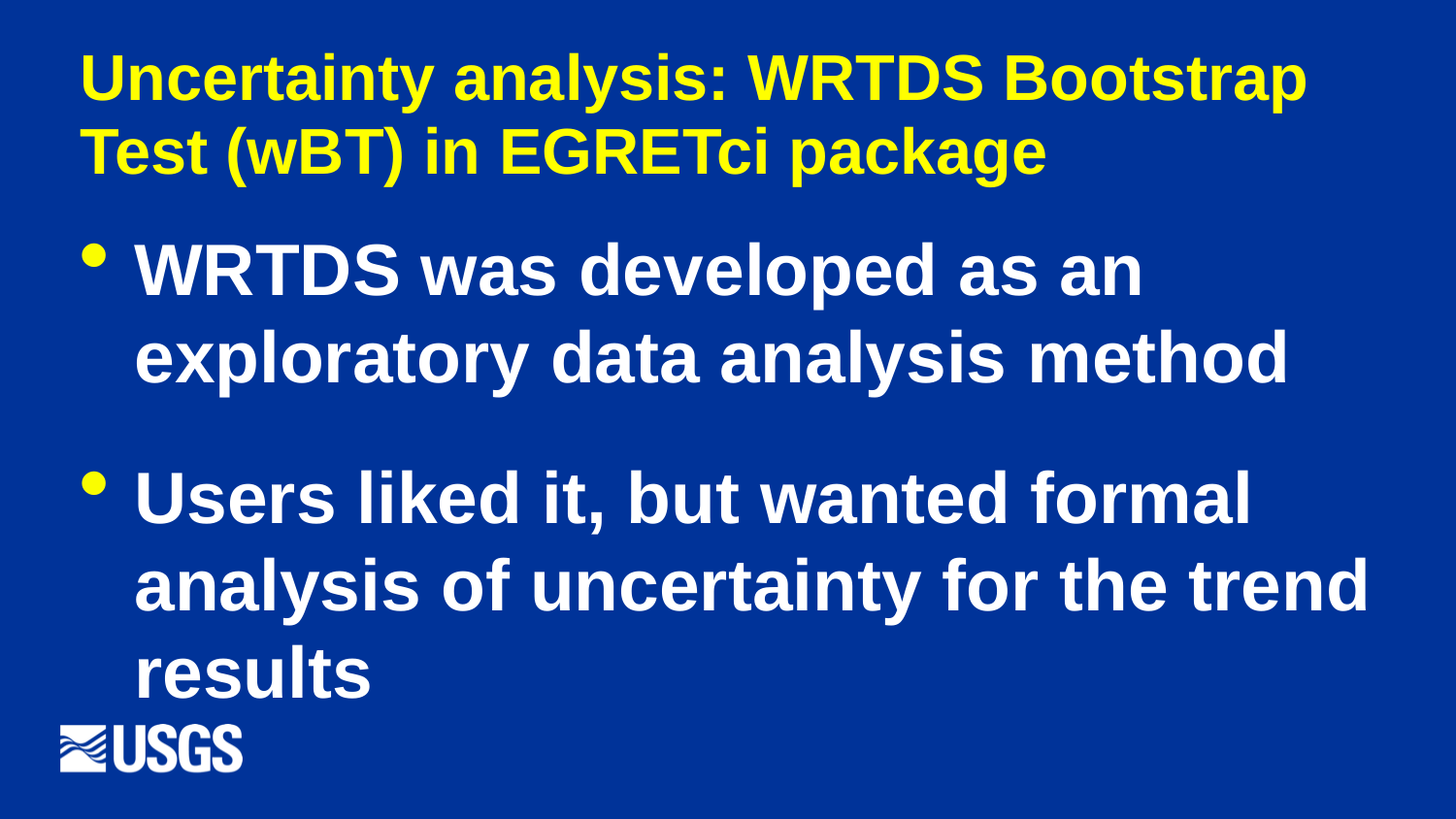

# Uncertainty analysis: WRTDS Bootstrap Test (wBT) in EGRETci package
WRTDS was developed as an exploratory data analysis method
Users liked it, but wanted formal analysis of uncertainty for the trend results